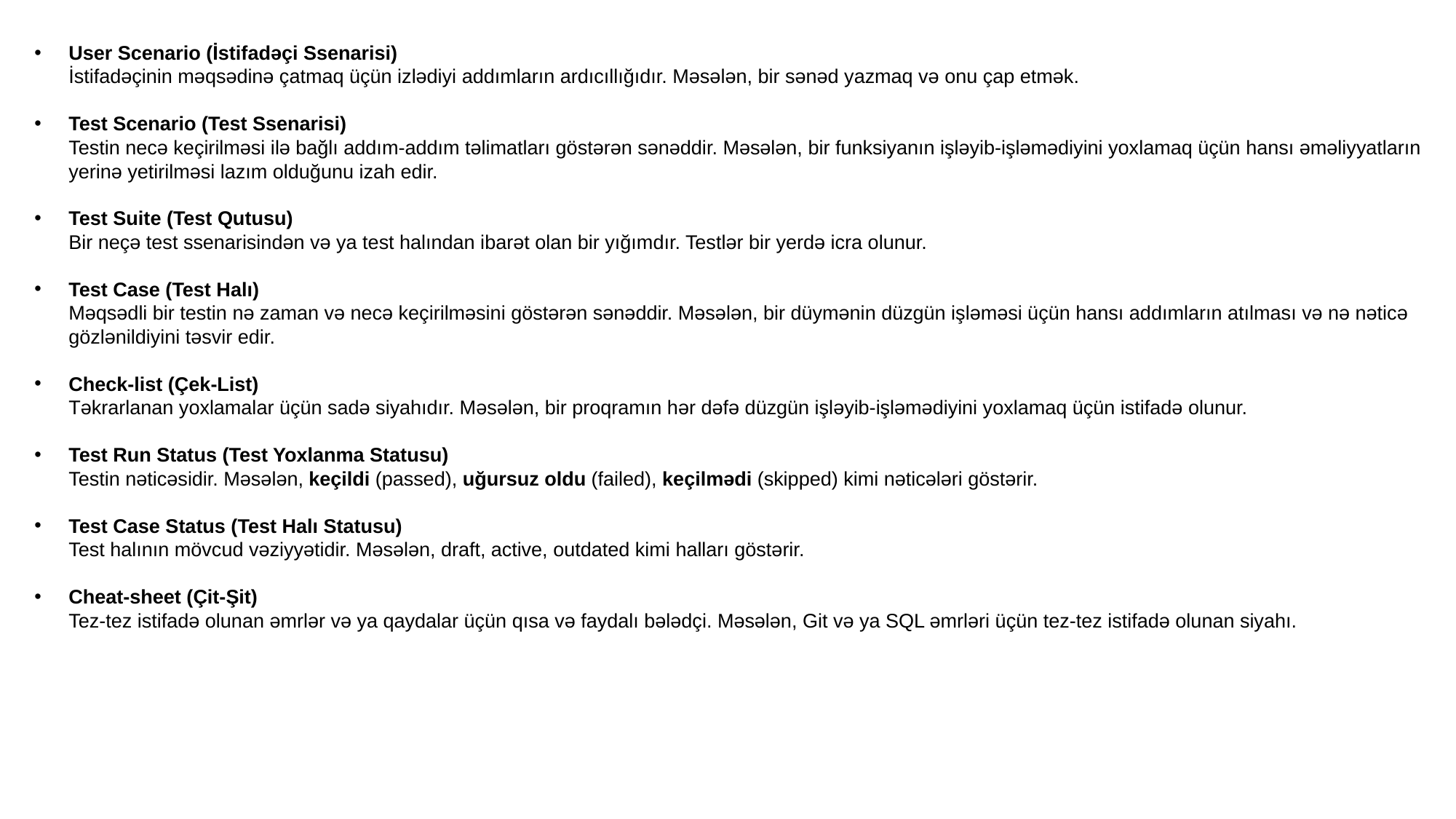

User Scenario (İstifadəçi Ssenarisi)
İstifadəçinin məqsədinə çatmaq üçün izlədiyi addımların ardıcıllığıdır. Məsələn, bir sənəd yazmaq və onu çap etmək.

Test Scenario (Test Ssenarisi)
Testin necə keçirilməsi ilə bağlı addım-addım təlimatları göstərən sənəddir. Məsələn, bir funksiyanın işləyib-işləmədiyini yoxlamaq üçün hansı əməliyyatların yerinə yetirilməsi lazım olduğunu izah edir.

Test Suite (Test Qutusu)
Bir neçə test ssenarisindən və ya test halından ibarət olan bir yığımdır. Testlər bir yerdə icra olunur.

Test Case (Test Halı)
Məqsədli bir testin nə zaman və necə keçirilməsini göstərən sənəddir. Məsələn, bir düymənin düzgün işləməsi üçün hansı addımların atılması və nə nəticə gözlənildiyini təsvir edir.

Check-list (Çek-List)
Təkrarlanan yoxlamalar üçün sadə siyahıdır. Məsələn, bir proqramın hər dəfə düzgün işləyib-işləmədiyini yoxlamaq üçün istifadə olunur.

Test Run Status (Test Yoxlanma Statusu)
Testin nəticəsidir. Məsələn, keçildi (passed), uğursuz oldu (failed), keçilmədi (skipped) kimi nəticələri göstərir.

Test Case Status (Test Halı Statusu)
Test halının mövcud vəziyyətidir. Məsələn, draft, active, outdated kimi halları göstərir.

Cheat-sheet (Çit-Şit)
Tez-tez istifadə olunan əmrlər və ya qaydalar üçün qısa və faydalı bələdçi. Məsələn, Git və ya SQL əmrləri üçün tez-tez istifadə olunan siyahı.